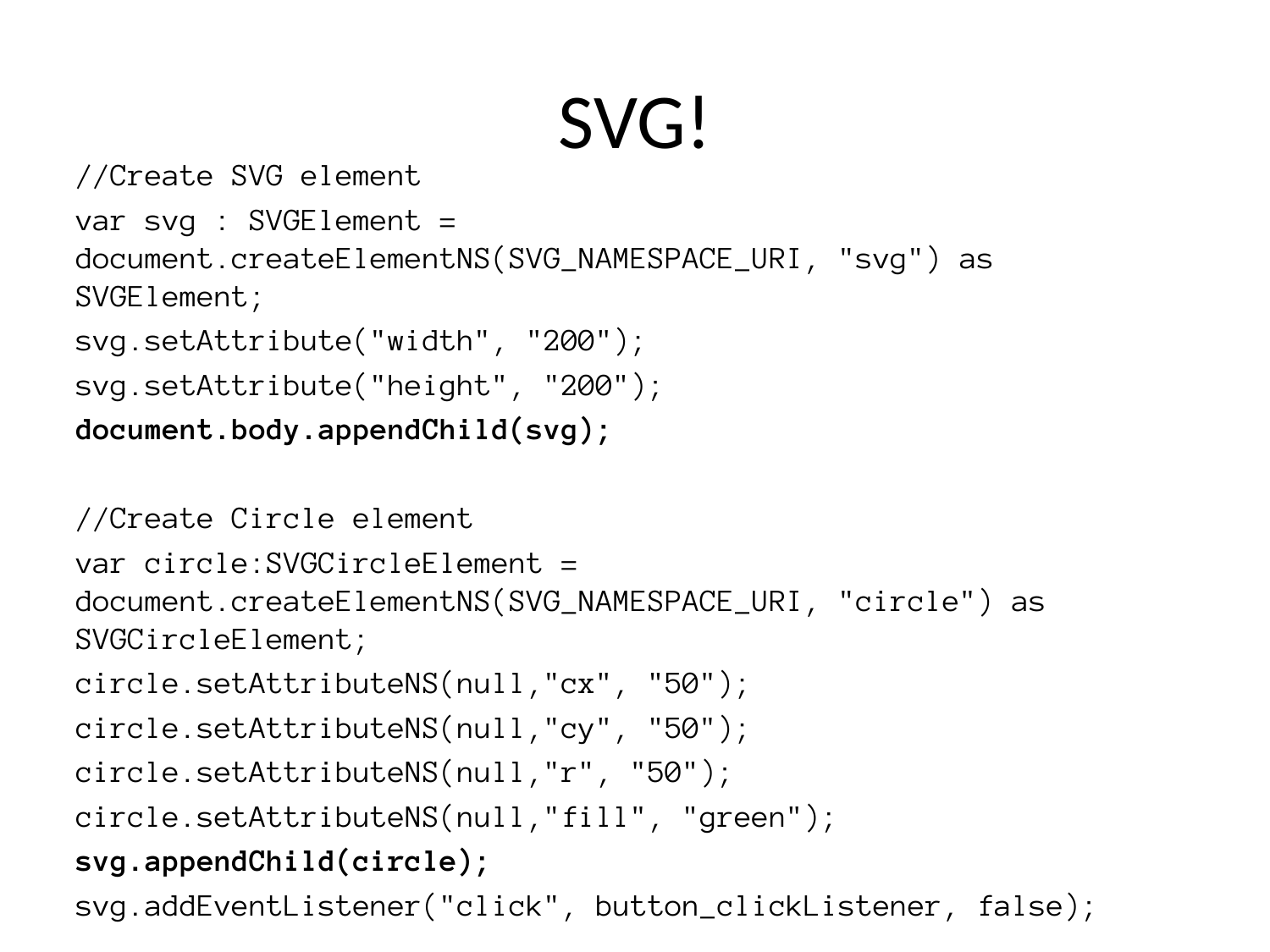

# SVG!
//Create SVG element
var svg : SVGElement = document.createElementNS(SVG_NAMESPACE_URI, "svg") as SVGElement;
svg.setAttribute("width", "200");
svg.setAttribute("height", "200");
document.body.appendChild(svg);

//Create Circle element
var circle:SVGCircleElement = document.createElementNS(SVG_NAMESPACE_URI, "circle") as SVGCircleElement;
circle.setAttributeNS(null,"cx", "50");
circle.setAttributeNS(null,"cy", "50");
circle.setAttributeNS(null,"r", "50");
circle.setAttributeNS(null,"fill", "green");
svg.appendChild(circle);
svg.addEventListener("click", button_clickListener, false);